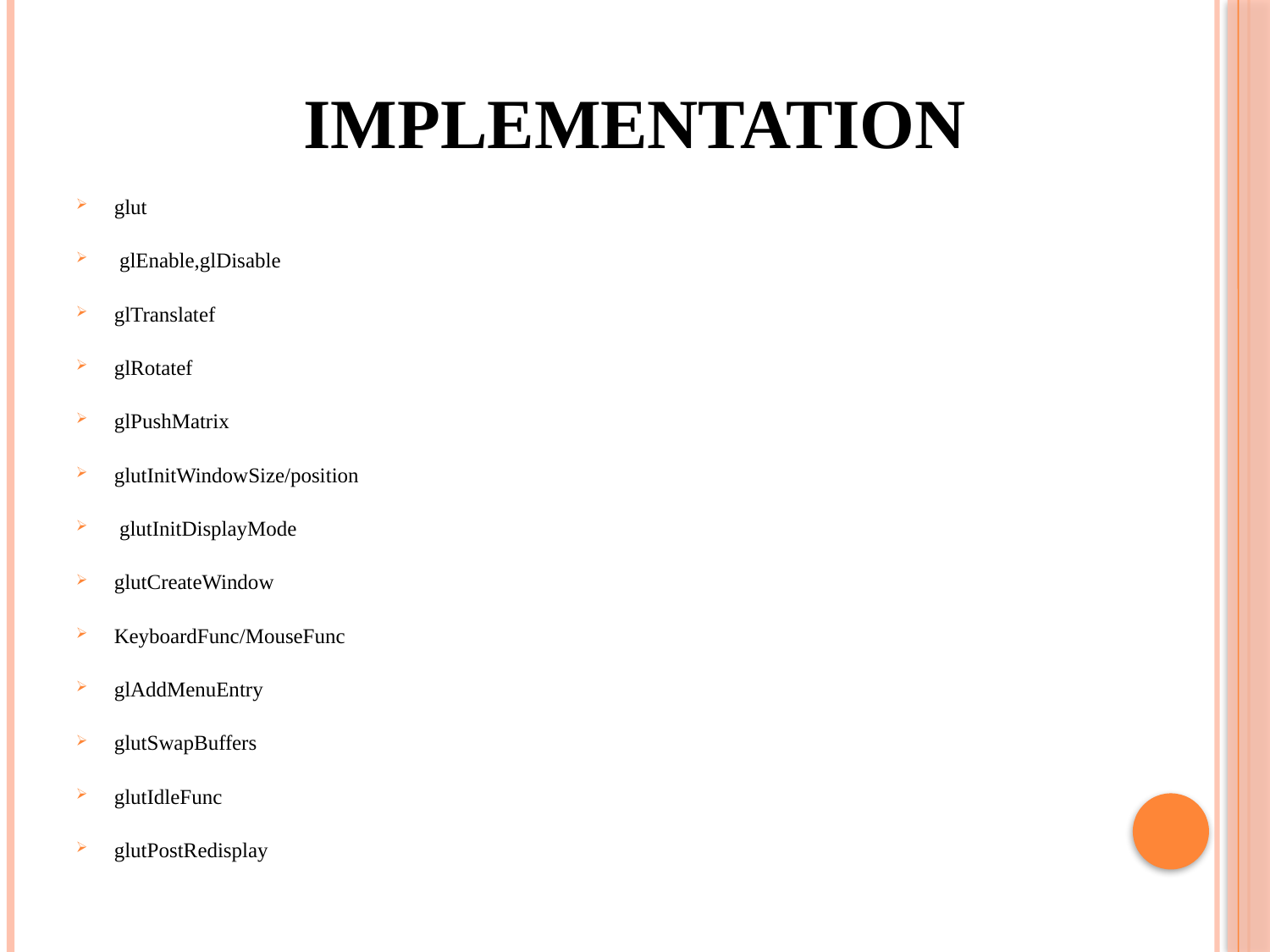

# Implementation
glut
 glEnable,glDisable
glTranslatef
glRotatef
glPushMatrix
glutInitWindowSize/position
 glutInitDisplayMode
glutCreateWindow
KeyboardFunc/MouseFunc
glAddMenuEntry
glutSwapBuffers
glutIdleFunc
glutPostRedisplay